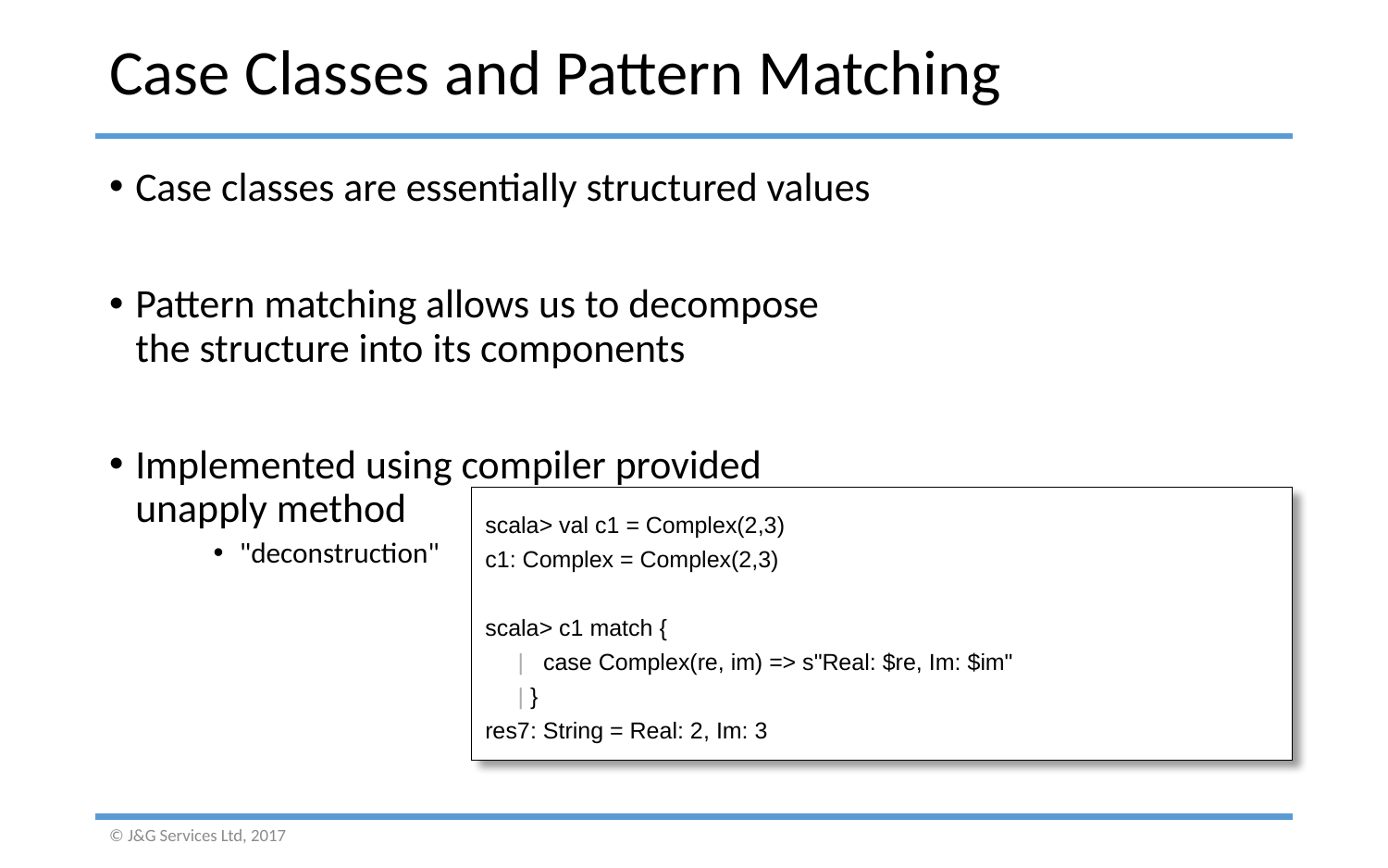

# Case Classes and Pattern Matching
Case classes are essentially structured values

Pattern matching allows us to decompose
the structure into its components

Implemented using compiler provided
unapply method
"deconstruction"
scala> val c1 = Complex(2,3)
c1: Complex = Complex(2,3)

scala> c1 match {
     |   case Complex(re, im) => s"Real: $re, Im: $im"
     | }
res7: String = Real: 2, Im: 3